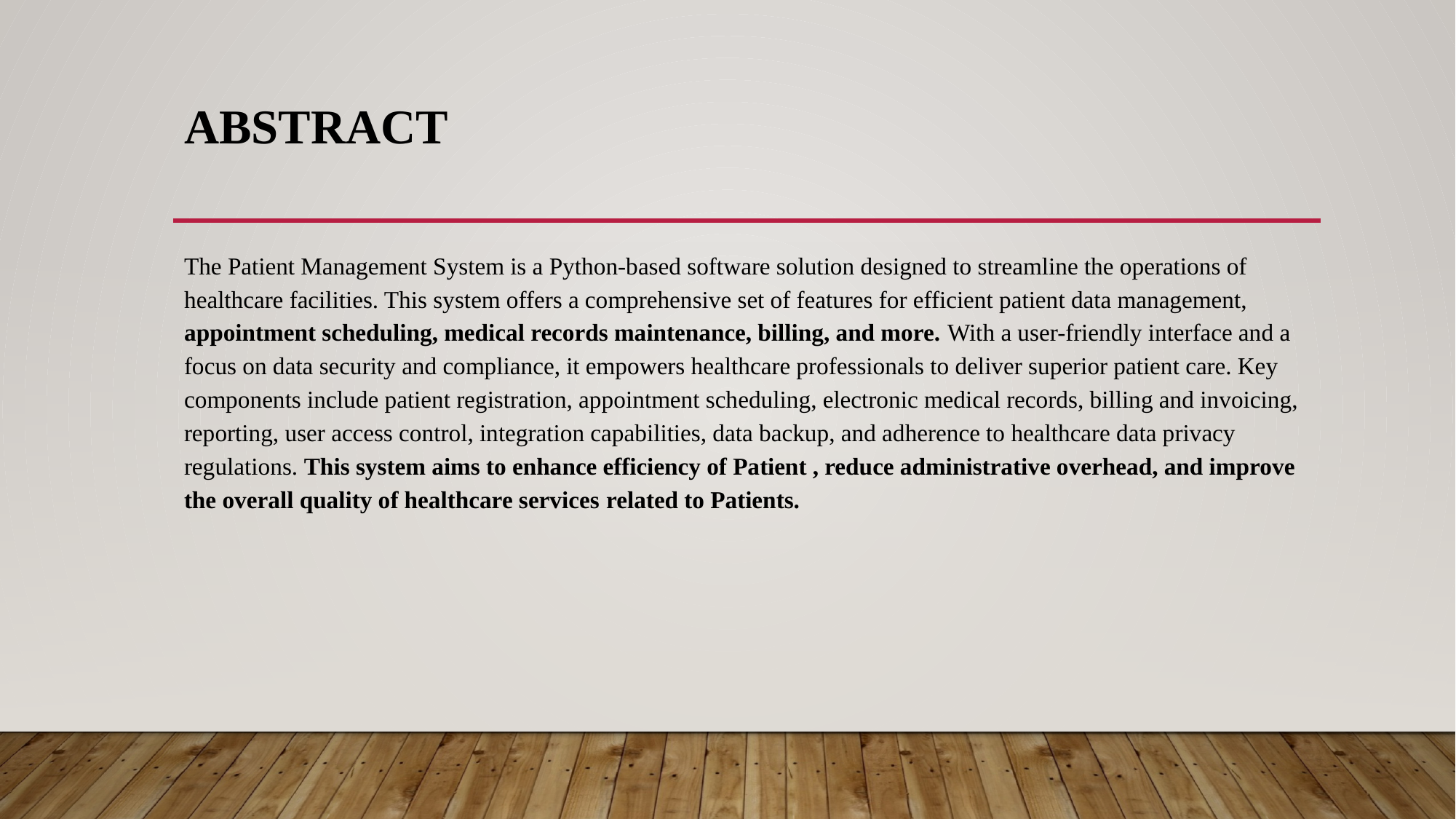

# ABSTRACT
The Patient Management System is a Python-based software solution designed to streamline the operations of healthcare facilities. This system offers a comprehensive set of features for efficient patient data management, appointment scheduling, medical records maintenance, billing, and more. With a user-friendly interface and a focus on data security and compliance, it empowers healthcare professionals to deliver superior patient care. Key components include patient registration, appointment scheduling, electronic medical records, billing and invoicing, reporting, user access control, integration capabilities, data backup, and adherence to healthcare data privacy regulations. This system aims to enhance efficiency of Patient , reduce administrative overhead, and improve the overall quality of healthcare services related to Patients.